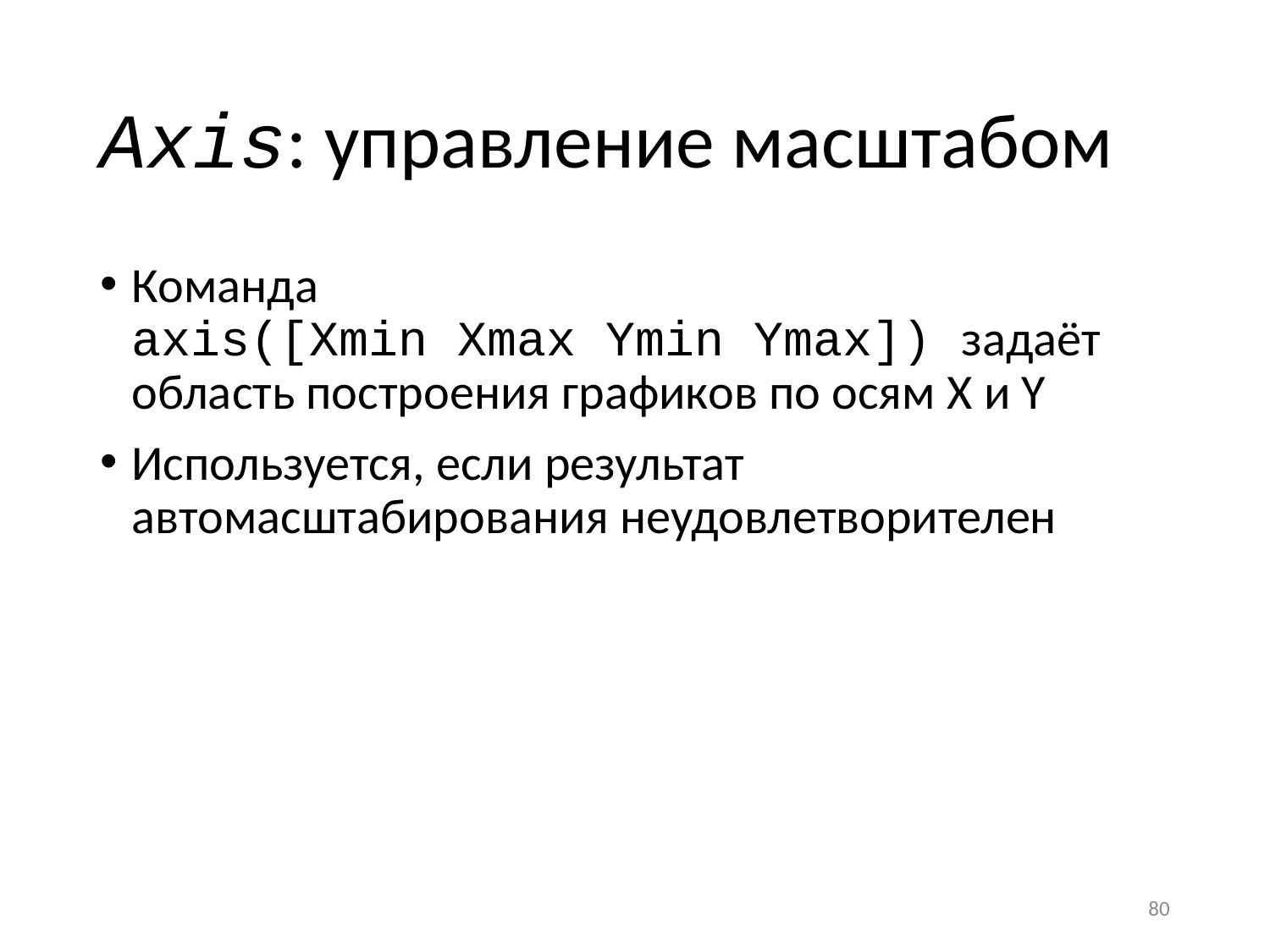

# Axis: управление масштабом
Команда
axis([Xmin Xmax Ymin Ymax]) задаёт область построения графиков по осям X и Y
Используется, если результат автомасштабирования неудовлетворителен
80